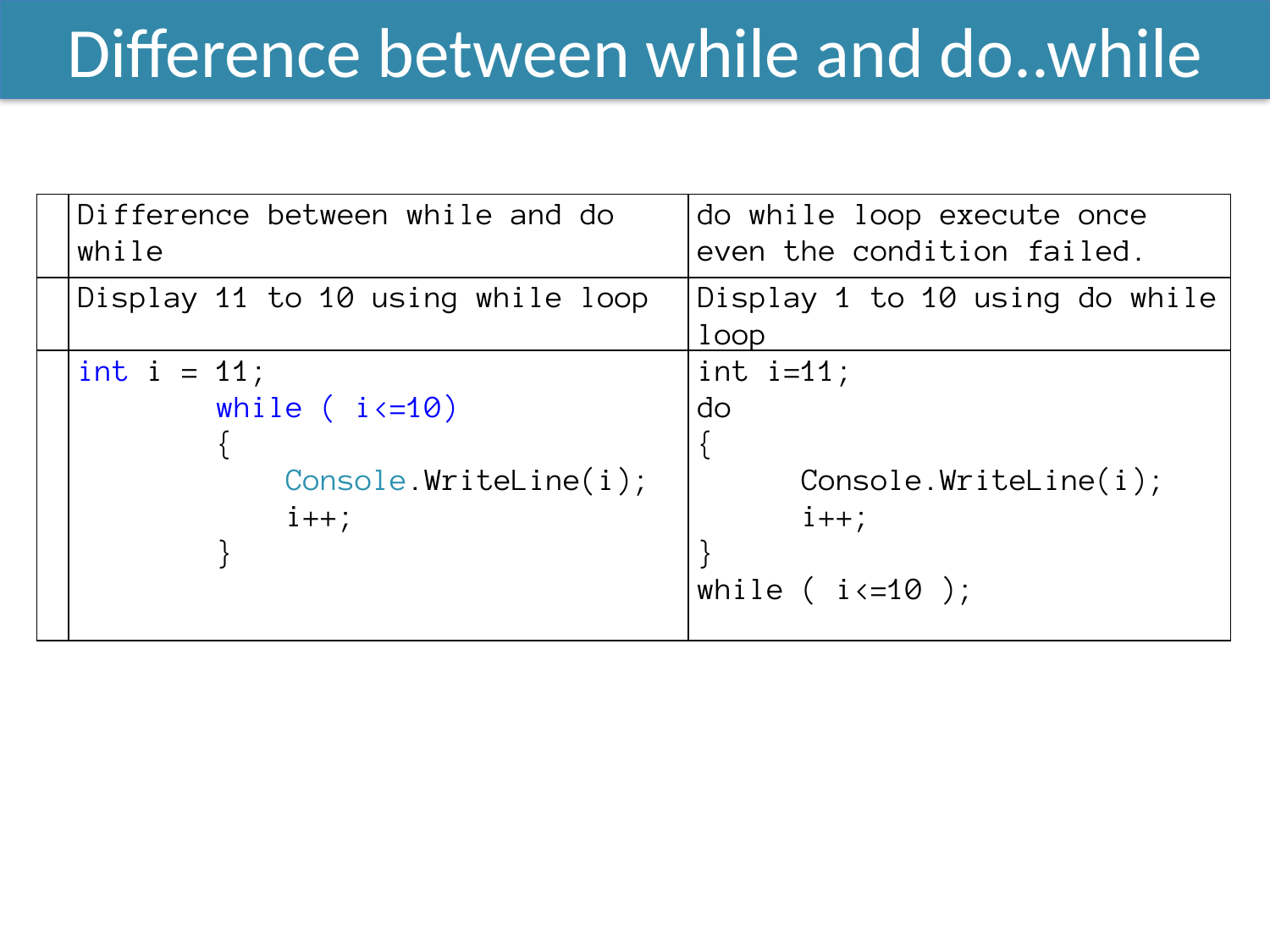

Difference between while and do..while
|  | Difference between while and do while | do while loop execute once even the condition failed. |
| --- | --- | --- |
|  | Display 11 to 10 using while loop | Display 1 to 10 using do while loop |
|  | int i = 11; while ( i<=10) { Console.WriteLine(i); i++; } | int i=11; do { Console.WriteLine(i); i++; } while ( i<=10 ); |